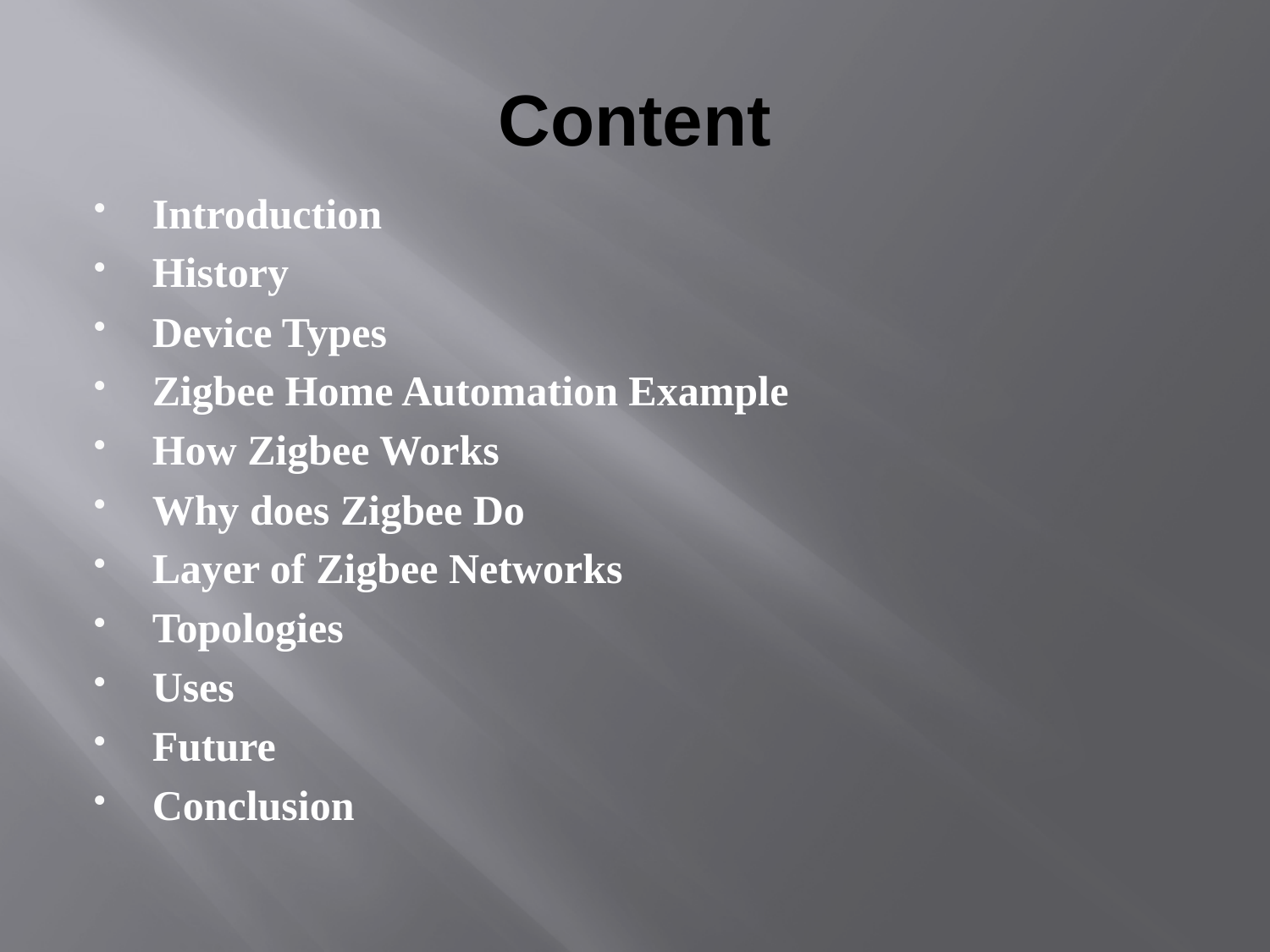

# Content
Introduction
History
Device Types
Zigbee Home Automation Example
How Zigbee Works
Why does Zigbee Do
Layer of Zigbee Networks
Topologies
Uses
Future
Conclusion